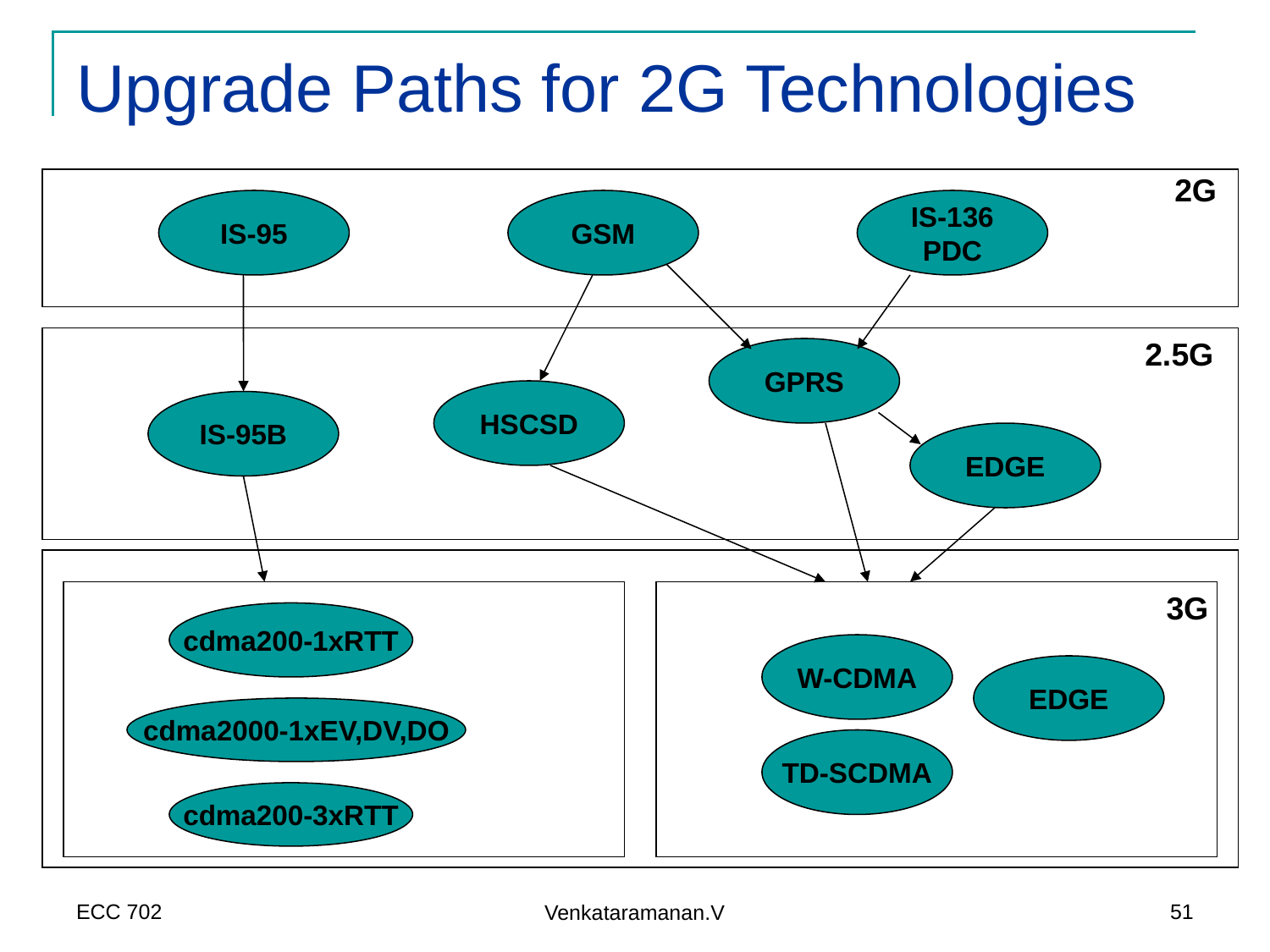

# Upgrade Paths for 2G Technologies
2G

IS-95
GSM
IS-136
PDC

2.5G
GPRS
HSCSD
IS-95B

EDGE

3G
cdma200-1xRTT
W-CDMA
EDGE
cdma2000-1xEV,DV,DO
TD-SCDMA
cdma200-3xRTT
ECC 702
51
Venkataramanan.V